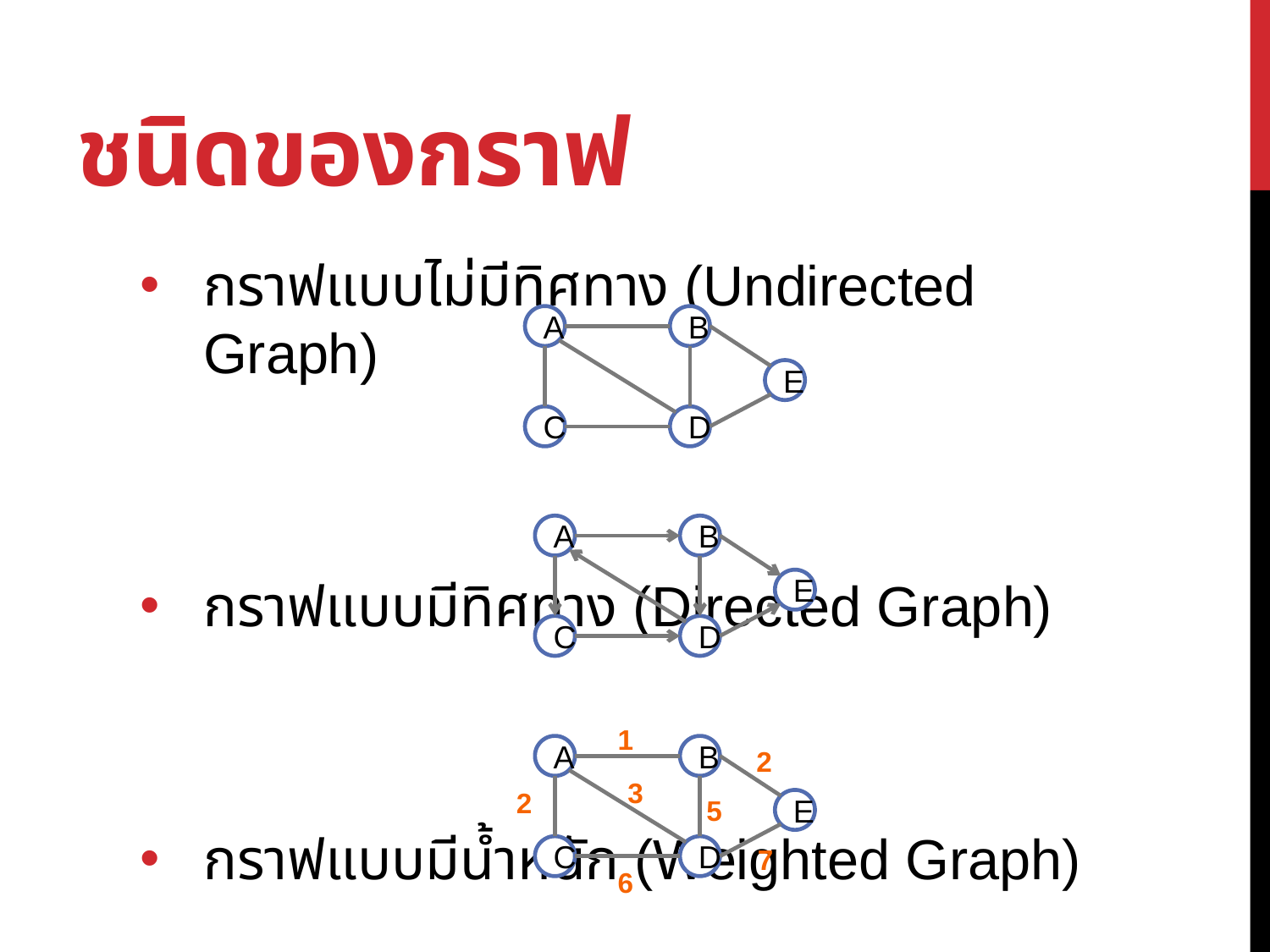

# ชนิดของกราฟ
กราฟแบบไม่มีทิศทาง (Undirected Graph)

กราฟแบบมีทิศทาง (Directed Graph)

กราฟแบบมีน้ำหนัก (Weighted Graph)

A
B
E
C
D
A
B
E
C
D
1
A
B
2
3
2
5
E
7
C
D
6